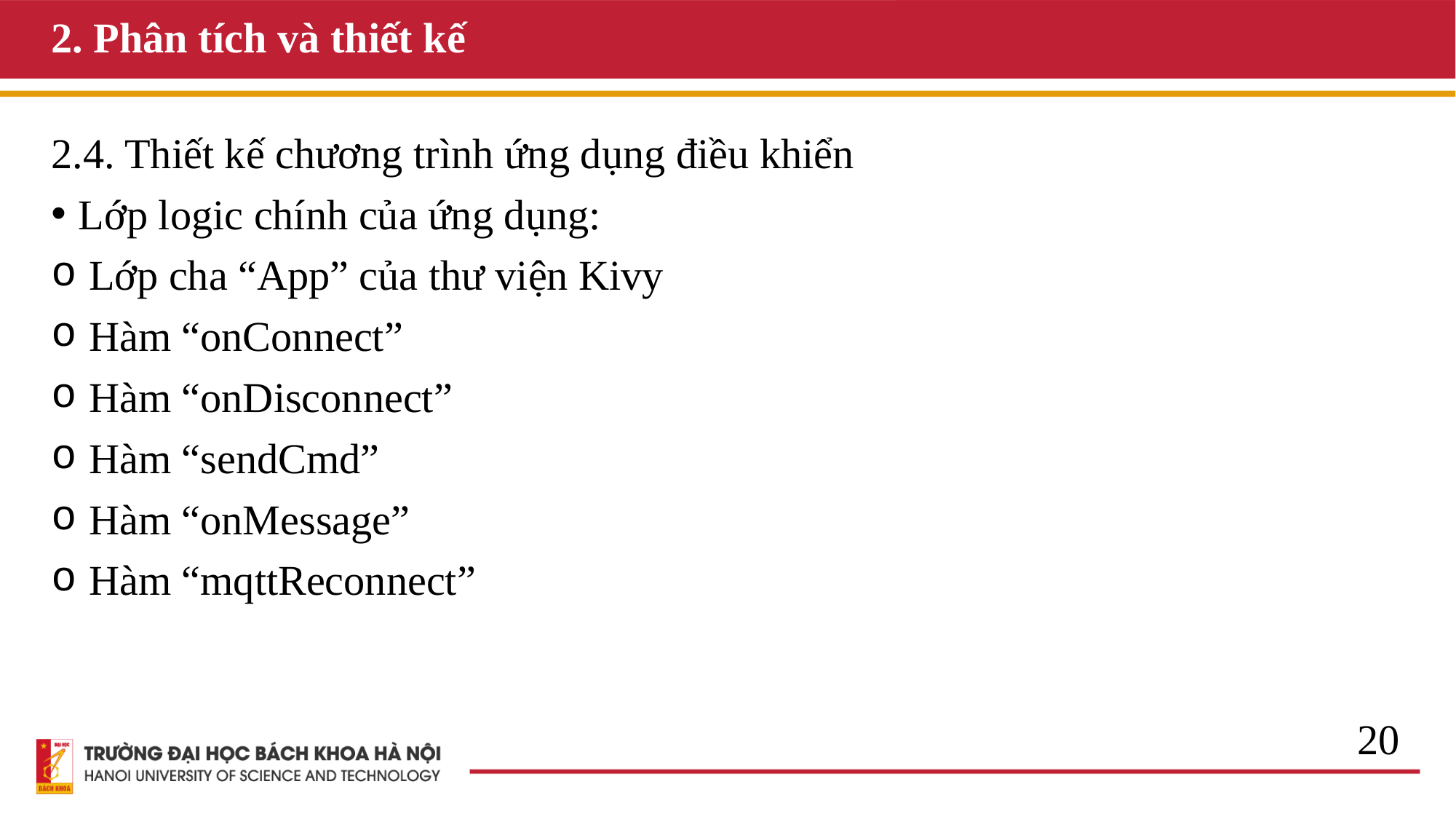

# 2. Phân tích và thiết kế
2.4. Thiết kế chương trình ứng dụng điều khiển
Lớp logic chính của ứng dụng:
 Lớp cha “App” của thư viện Kivy
 Hàm “onConnect”
 Hàm “onDisconnect”
 Hàm “sendCmd”
 Hàm “onMessage”
 Hàm “mqttReconnect”
20